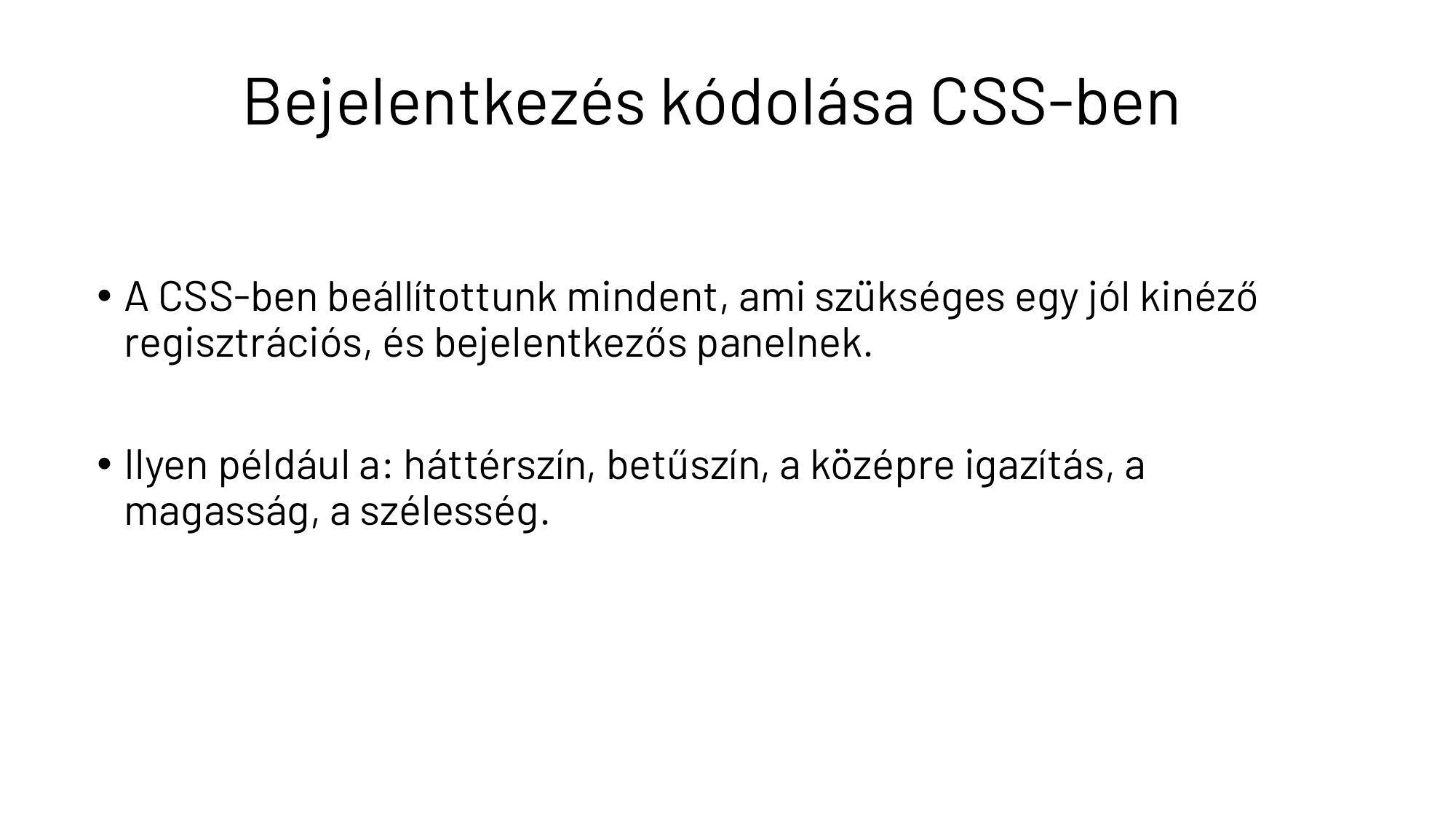

# Bejelentkezés kódolása CSS-ben
A CSS-ben beállítottunk mindent, ami szükséges egy jól kinéző regisztrációs, és bejelentkezős panelnek.

Ilyen például a: háttérszín, betűszín, a középre igazítás, a magasság, a szélesség.